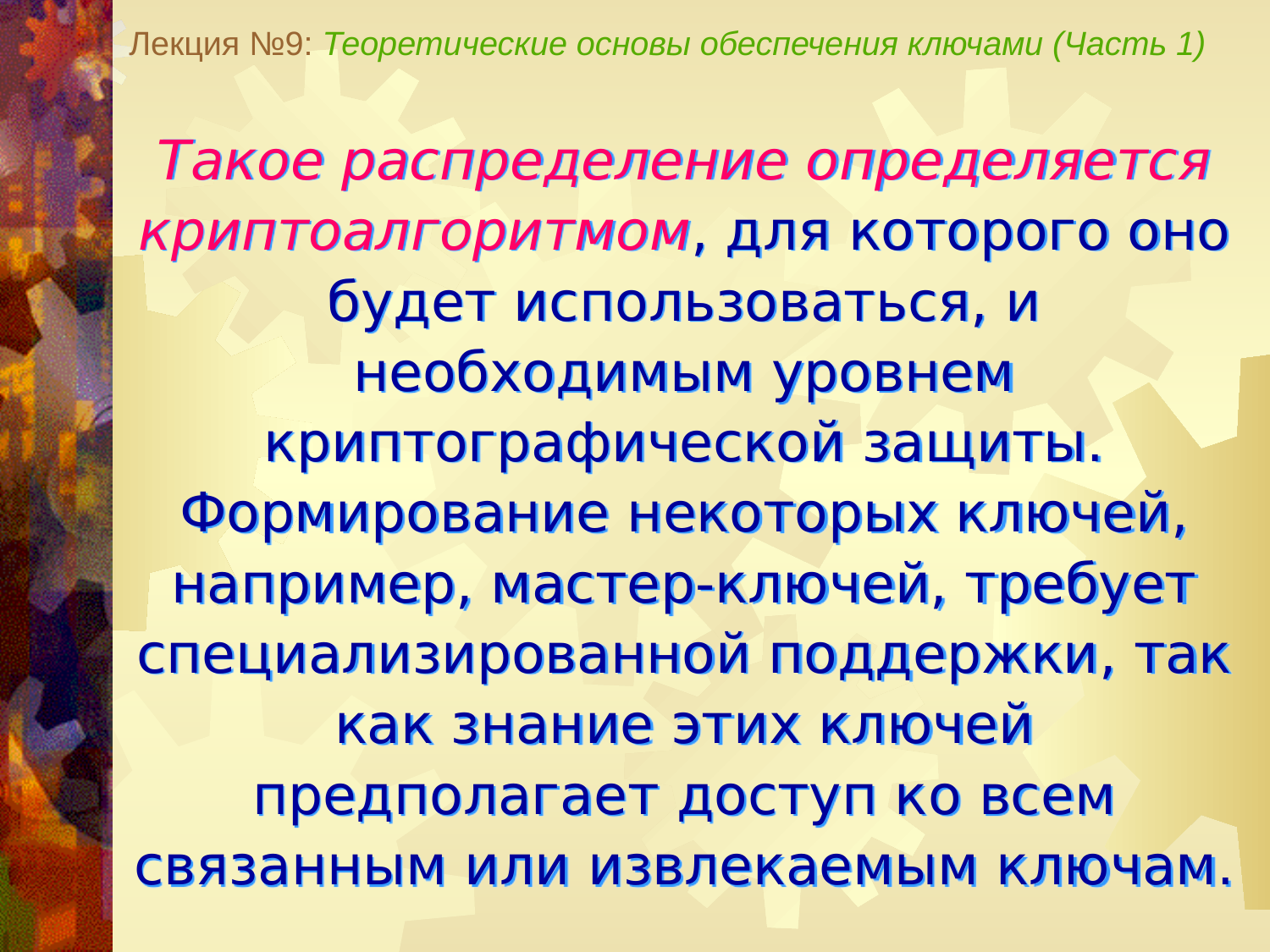

Лекция №9: Теоретические основы обеспечения ключами (Часть 1)
Такое распределение определяется криптоалгоритмом, для которого оно будет использоваться, и необходимым уровнем криптографической защиты. Формирование некоторых ключей, например, мастер-ключей, требует специализированной поддержки, так как знание этих ключей предполагает доступ ко всем связанным или извлекаемым ключам.